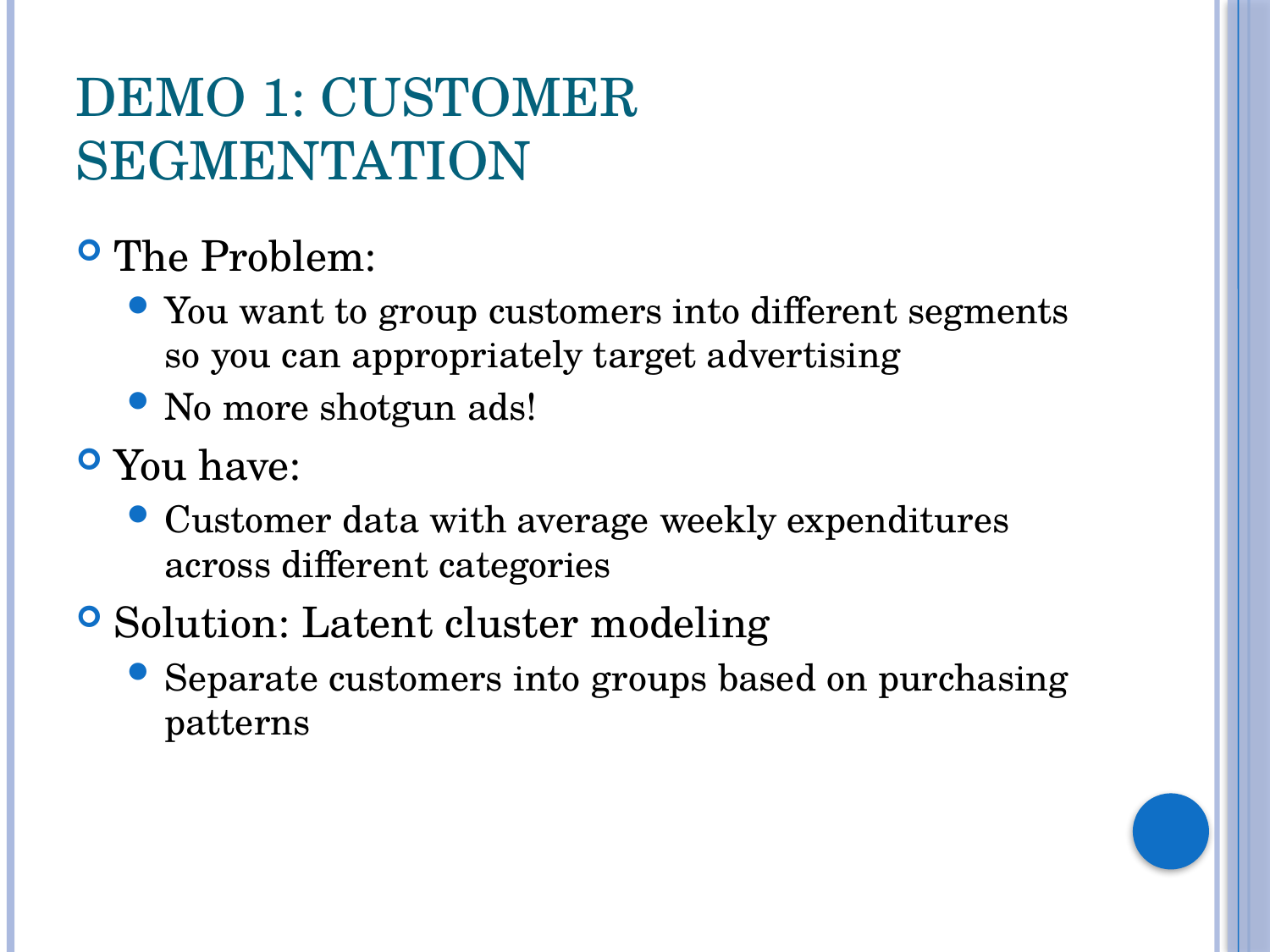

# Demo 1: Customer Segmentation
The Problem:
You want to group customers into different segments so you can appropriately target advertising
No more shotgun ads!
You have:
Customer data with average weekly expenditures across different categories
Solution: Latent cluster modeling
Separate customers into groups based on purchasing patterns